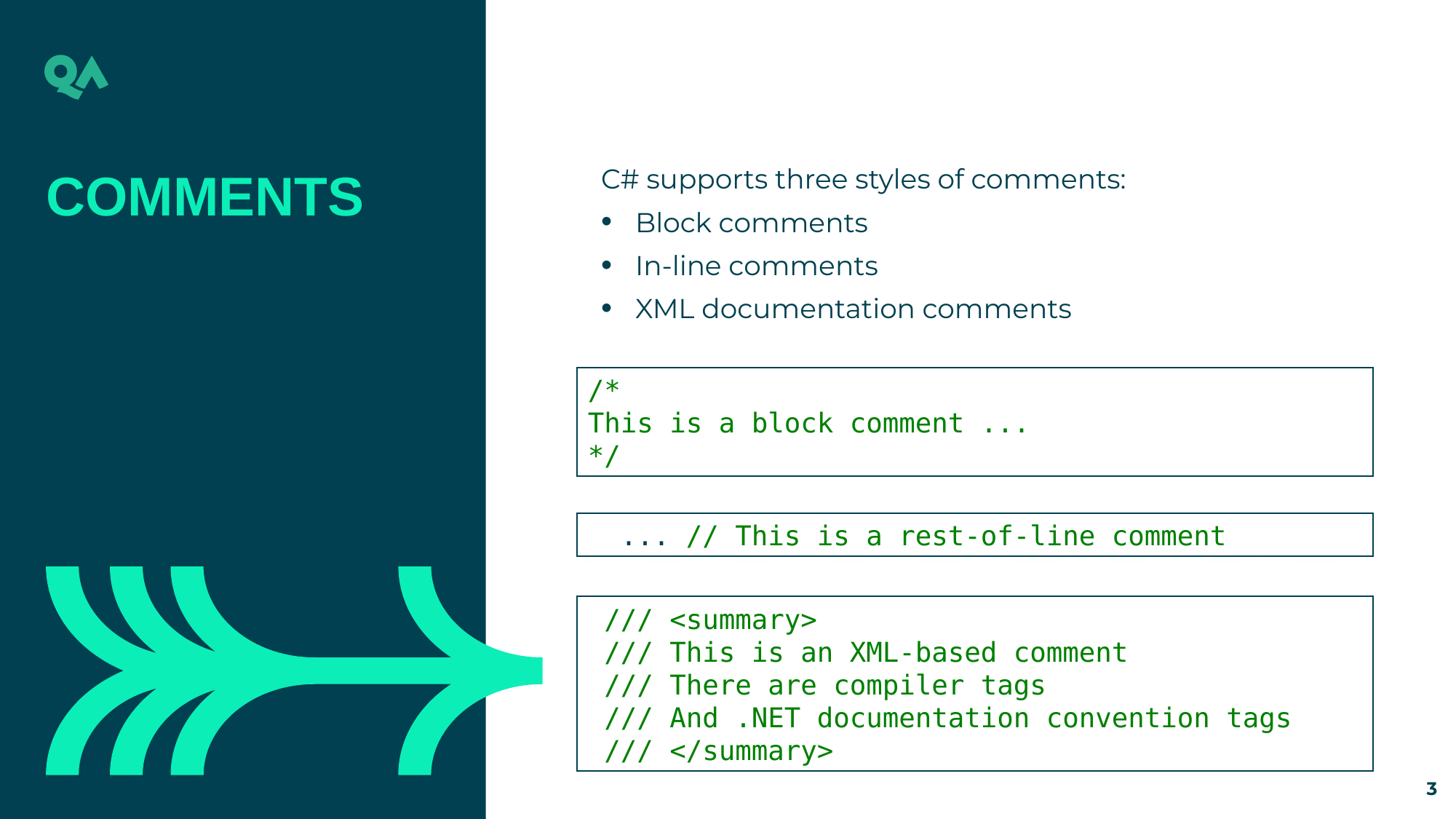

Comments
C# supports three styles of comments:
Block comments
In-line comments
XML documentation comments
/*
This is a block comment ...
*/
  ... // This is a rest-of-line comment
 /// <summary>
 /// This is an XML-based comment
 /// There are compiler tags
 /// And .NET documentation convention tags
 /// </summary>
3